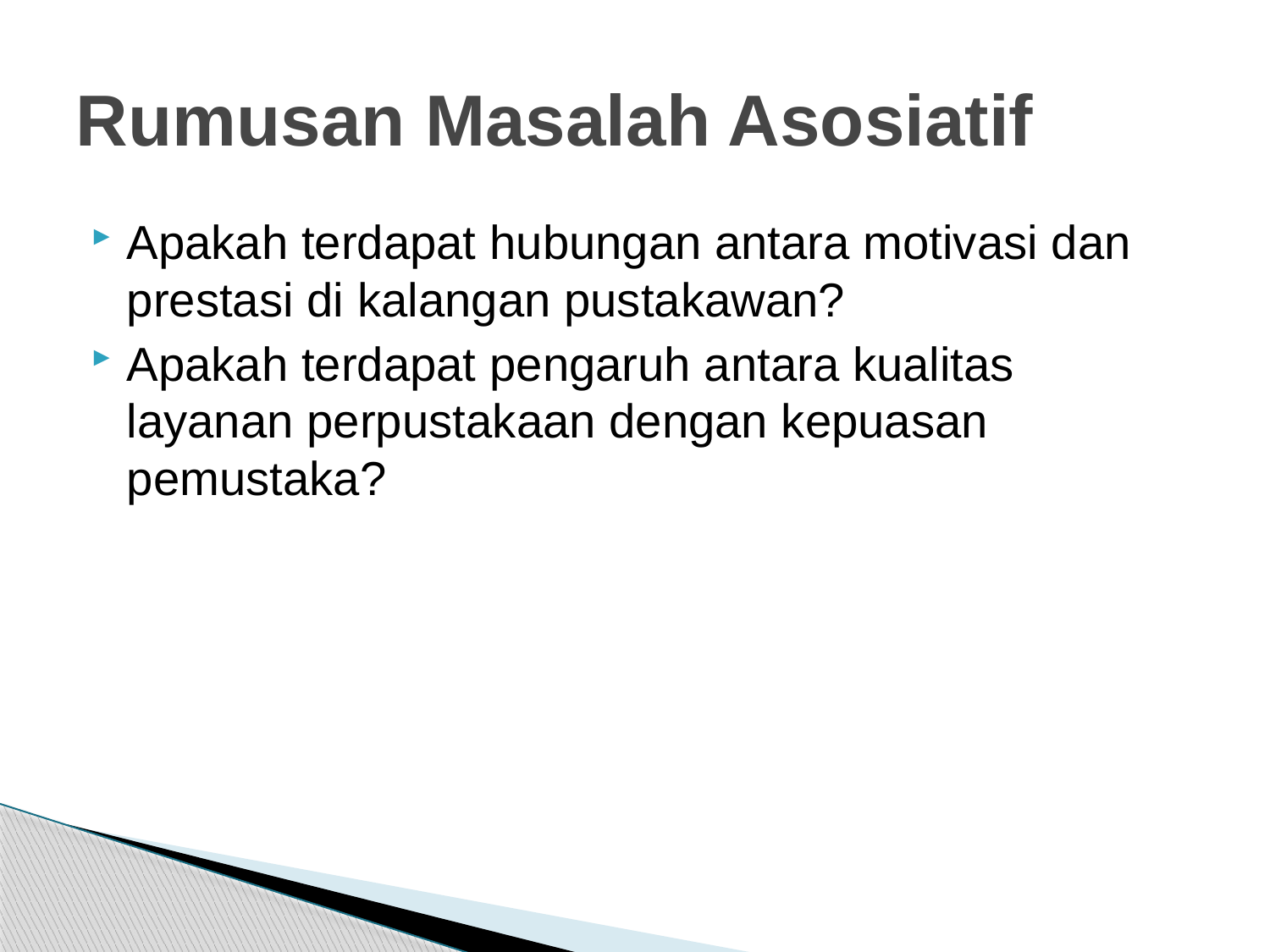

# Rumusan Masalah Asosiatif
Apakah terdapat hubungan antara motivasi dan prestasi di kalangan pustakawan?
Apakah terdapat pengaruh antara kualitas layanan perpustakaan dengan kepuasan pemustaka?